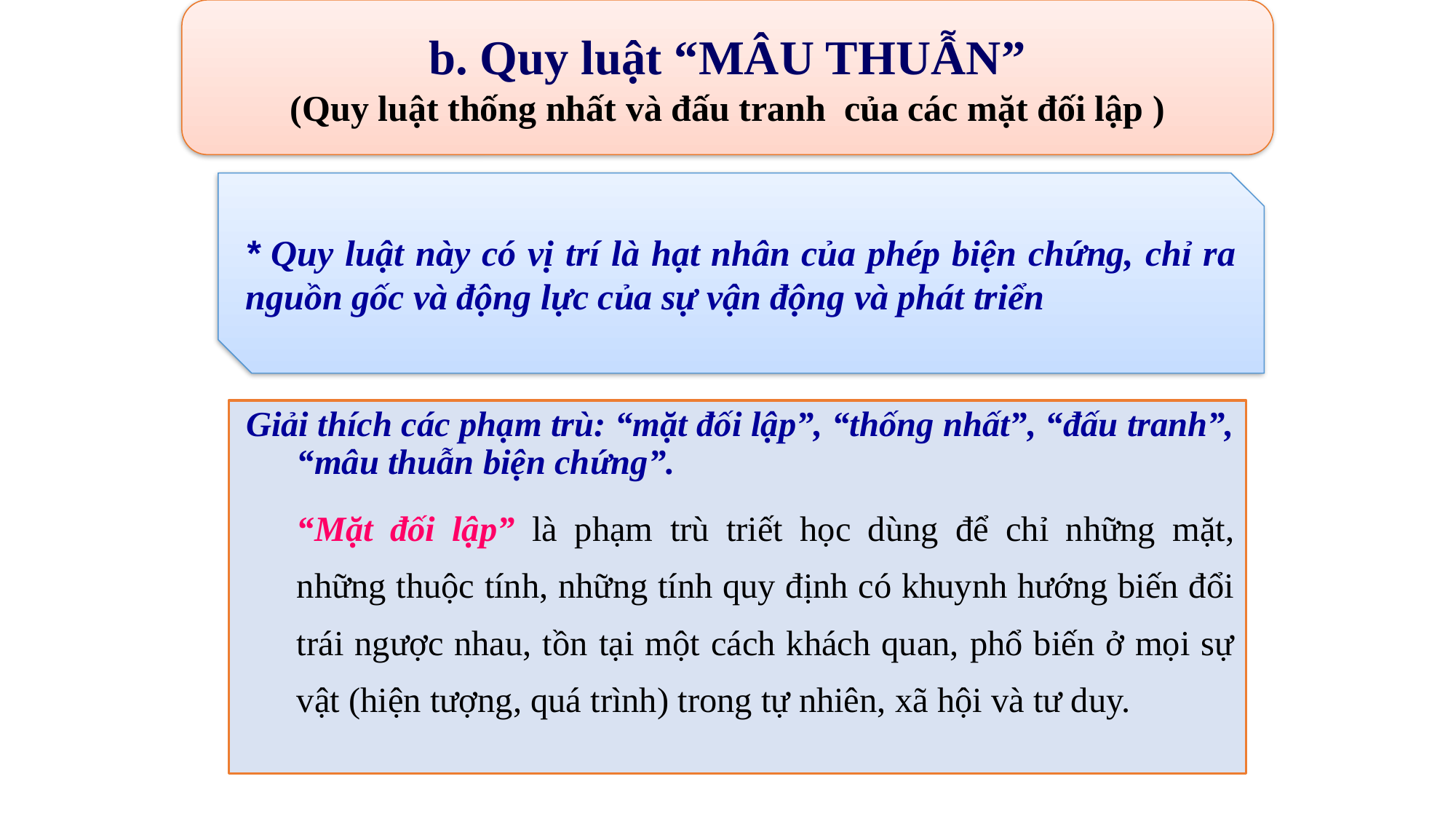

b. Quy luật “MÂU THUẪN”
(Quy luật thống nhất và đấu tranh  của các mặt đối lập )
* Quy luật này có vị trí là hạt nhân của phép biện chứng, chỉ ra nguồn gốc và động lực của sự vận động và phát triển
Giải thích các phạm trù: “mặt đối lập”, “thống nhất”, “đấu tranh”, “mâu thuẫn biện chứng”.
	“Mặt đối lập” là phạm trù triết học dùng để chỉ những mặt, những thuộc tính, những tính quy định có khuynh hướng biến đổi trái ngược nhau, tồn tại một cách khách quan, phổ biến ở mọi sự vật (hiện tượng, quá trình) trong tự nhiên, xã hội và tư duy.